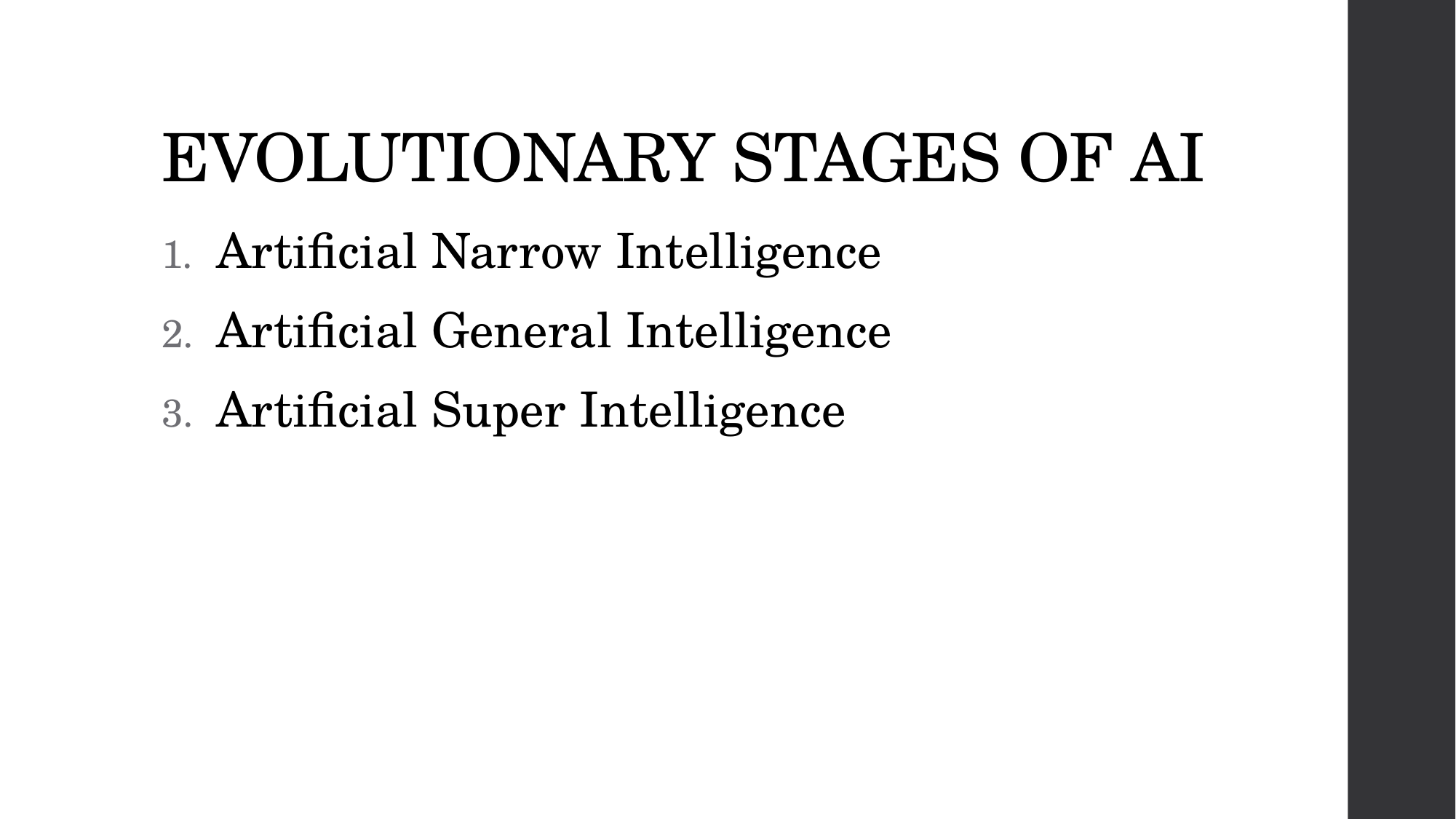

# EVOLUTIONARY STAGES OF AI
Artificial Narrow Intelligence
Artificial General Intelligence
Artificial Super Intelligence